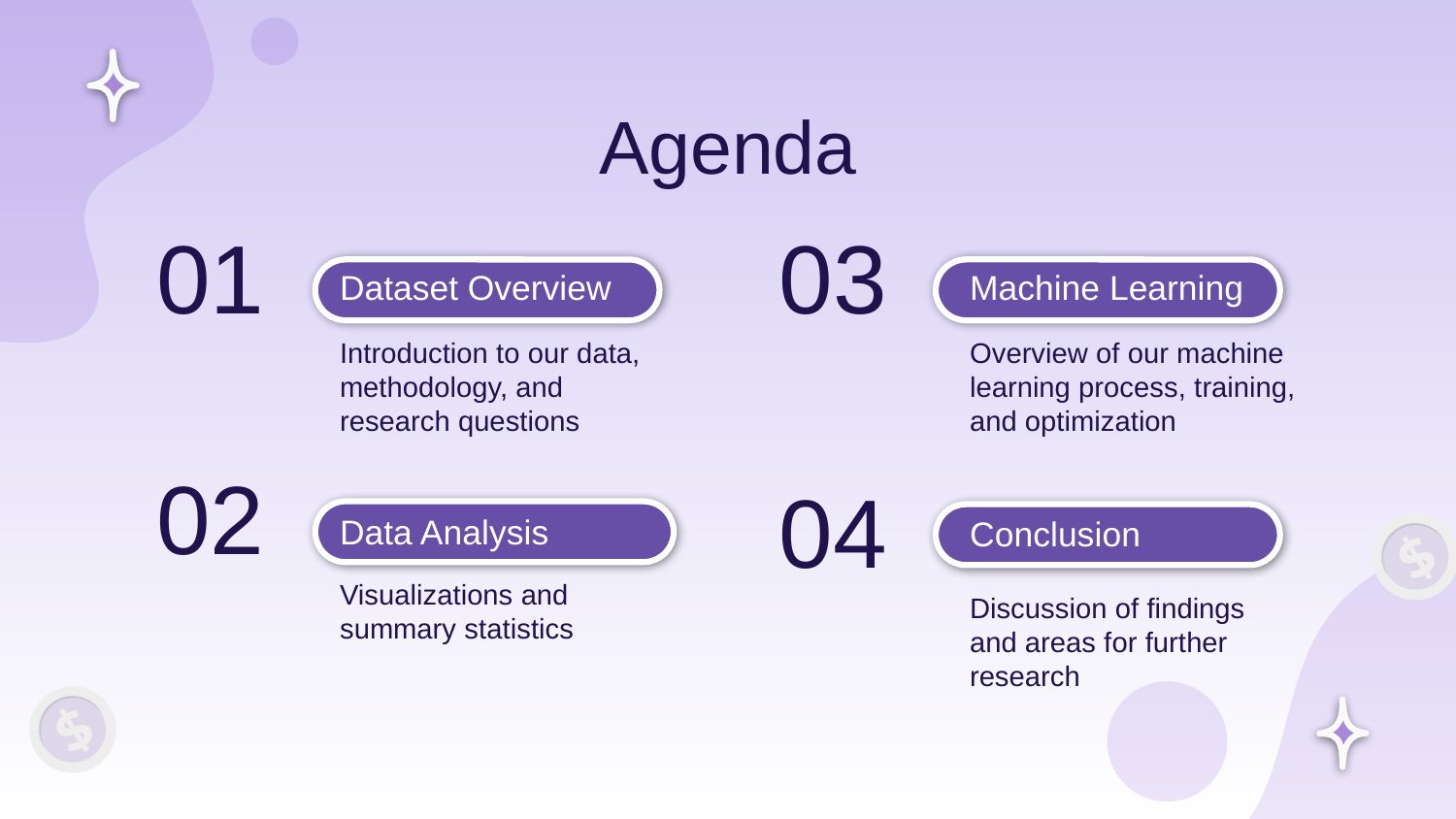

Agenda
03
01
# Dataset Overview
Machine Learning

Introduction to our data, methodology, and research questions
Overview of our machine learning process, training, and optimization
02
04
Data Analysis
Conclusion

Visualizations and summary statistics
Discussion of findings and areas for further research